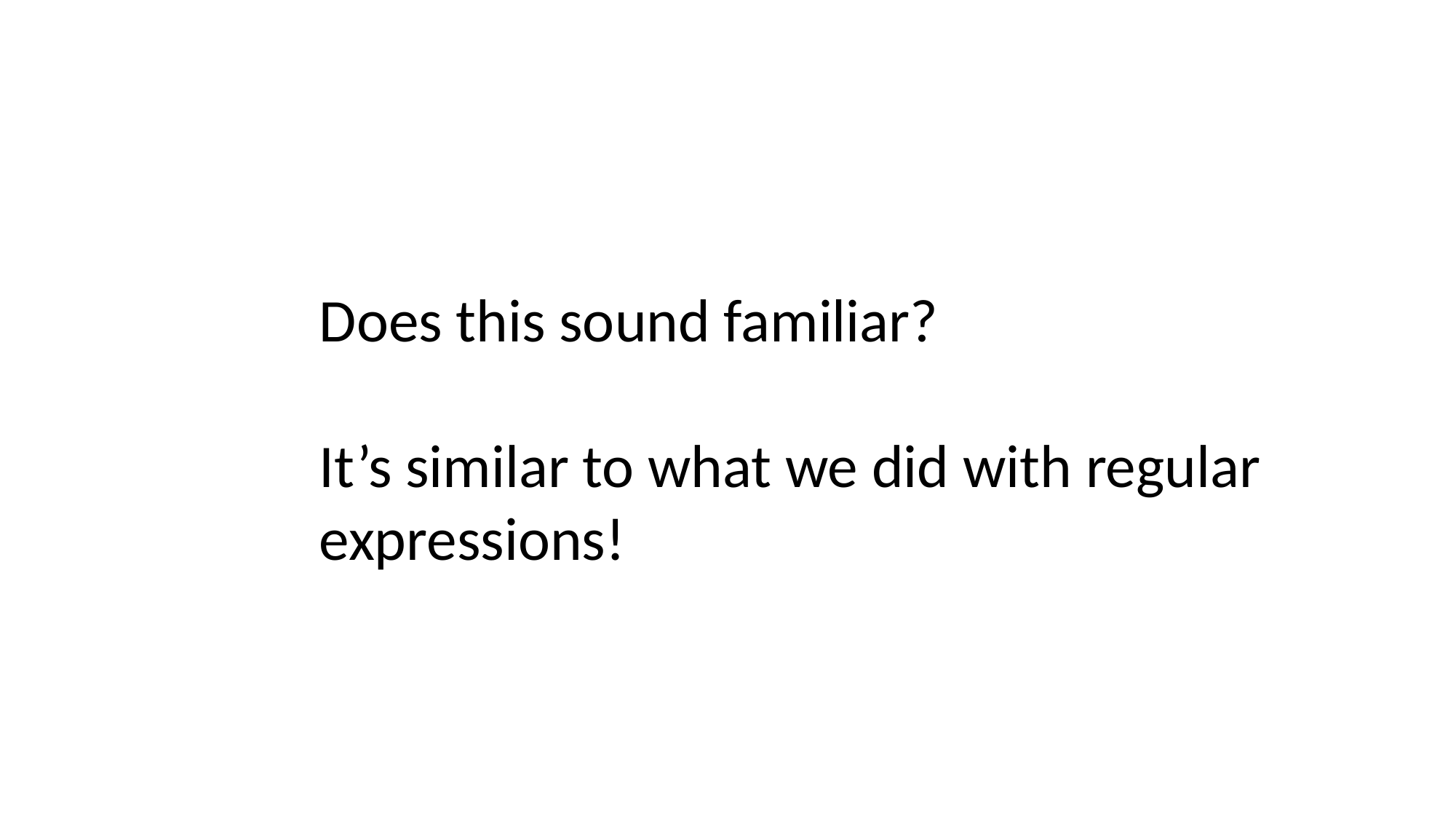

Does this sound familiar?

It’s similar to what we did with regular expressions!